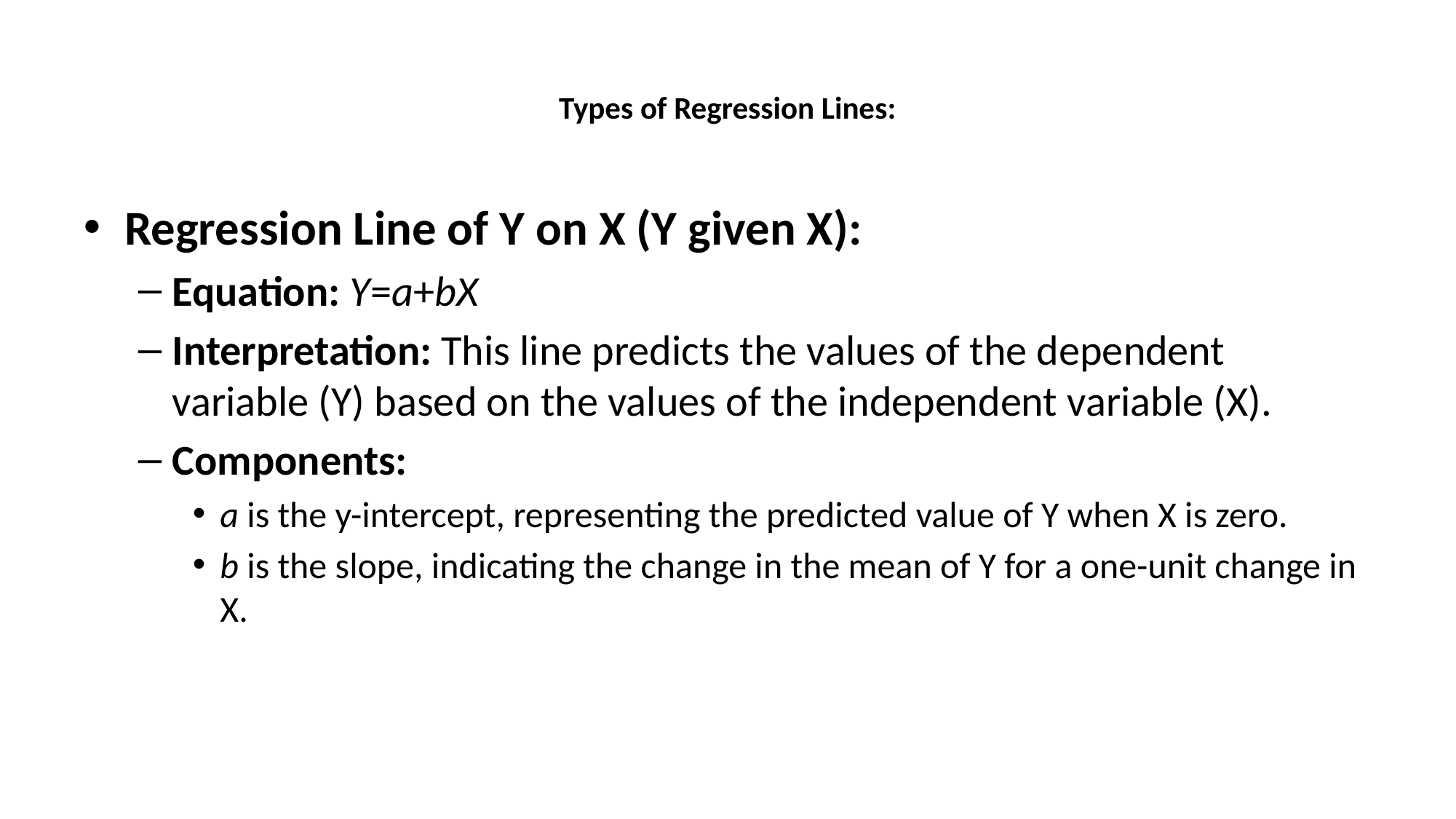

# Types of Regression Lines:
Regression Line of Y on X (Y given X):
Equation: Y=a+bX
Interpretation: This line predicts the values of the dependent variable (Y) based on the values of the independent variable (X).
Components:
a is the y-intercept, representing the predicted value of Y when X is zero.
b is the slope, indicating the change in the mean of Y for a one-unit change in X.